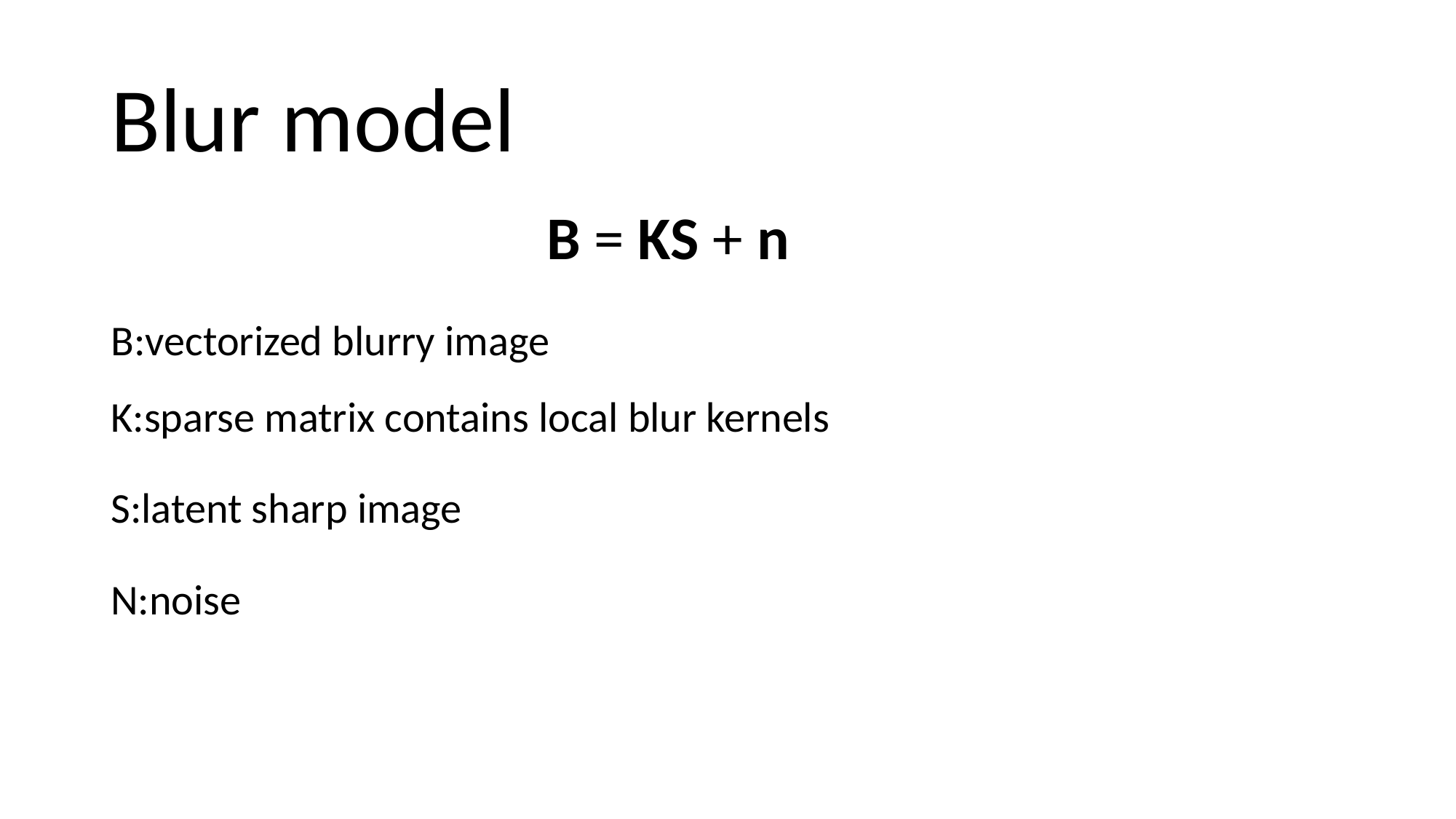

# Blur model
B = KS + n
B:vectorized blurry image
K:sparse matrix contains local blur kernels
S:latent sharp image
N:noise